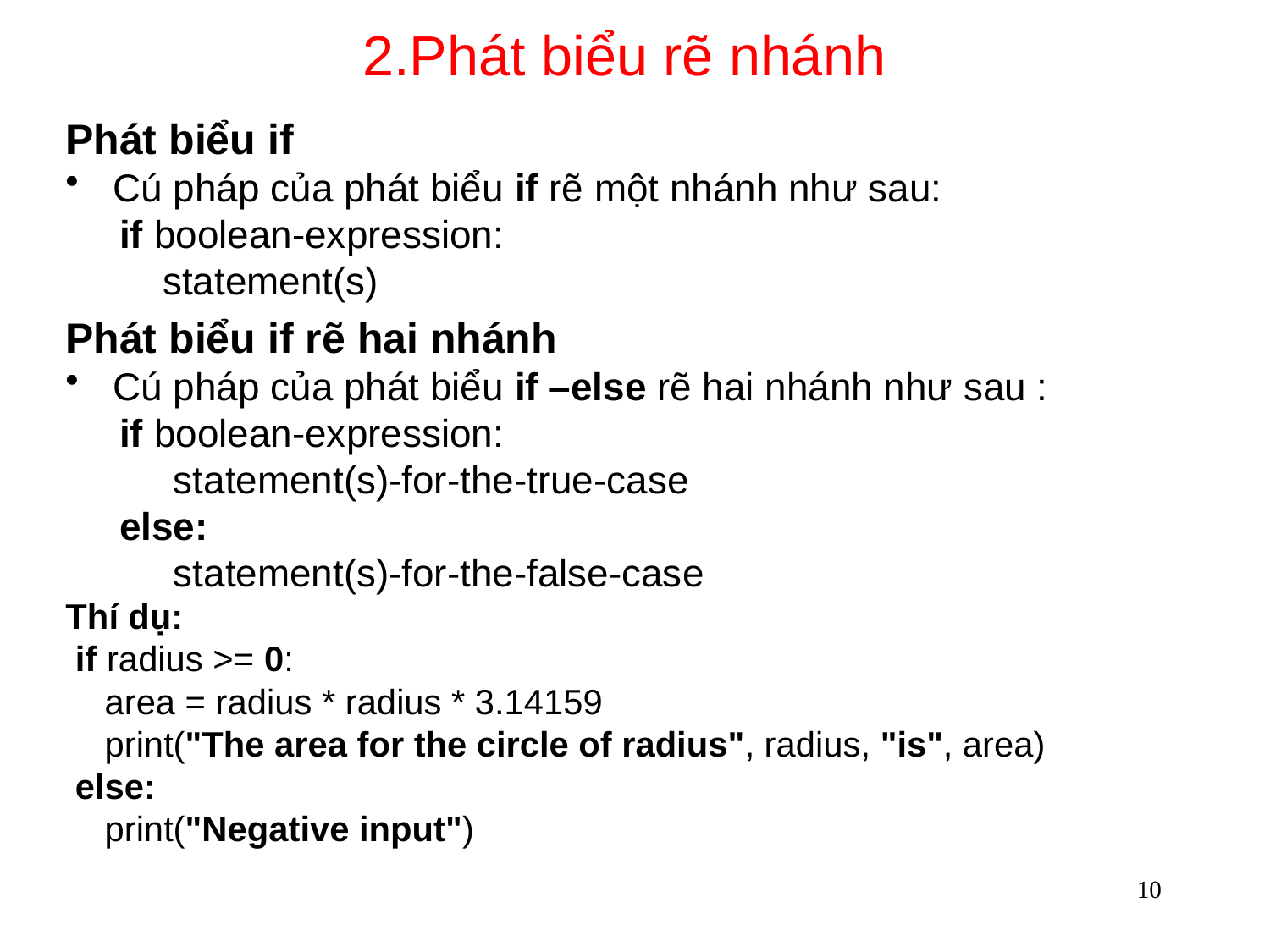

# 2.Phát biểu rẽ nhánh
Phát biểu if
Cú pháp của phát biểu if rẽ một nhánh như sau:
     if boolean-expression:
         statement(s)
Phát biểu if rẽ hai nhánh
Cú pháp của phát biểu if –else rẽ hai nhánh như sau :
     if boolean-expression:
          statement(s)-for-the-true-case
     else:
          statement(s)-for-the-false-case
Thí dụ:
 if radius >= 0:
    area = radius * radius * 3.14159
    print("The area for the circle of radius", radius, "is", area)
 else:
    print("Negative input")

10